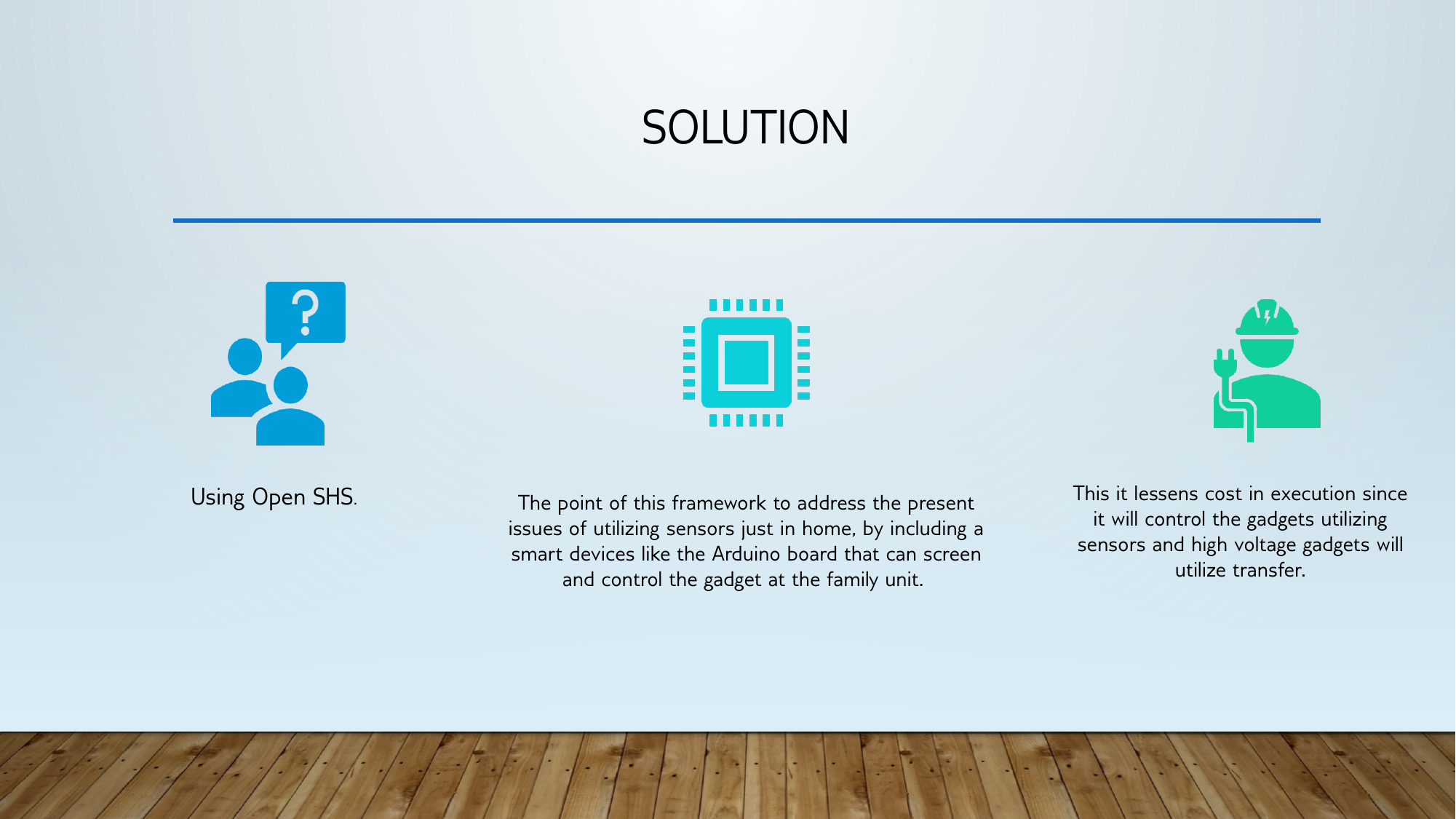

# SOLUTION
Using Open SHS.
The point of this framework to address the present issues of utilizing sensors just in home, by including a smart devices like the Arduino board that can screen and control the gadget at the family unit.
This it lessens cost in execution since it will control the gadgets utilizing sensors and high voltage gadgets will utilize transfer.